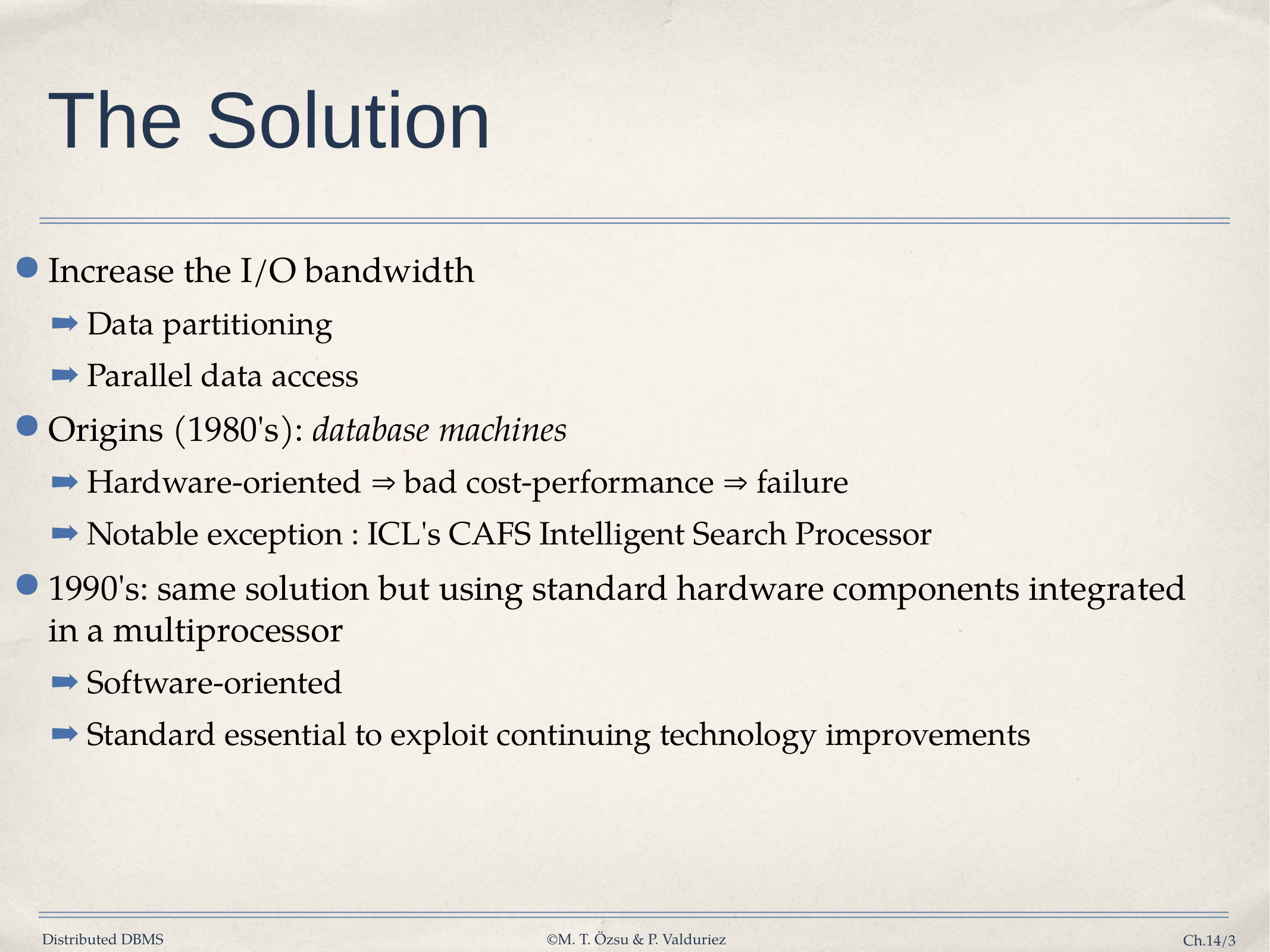

# The Solution
Increase the I/O bandwidth
Data partitioning
Parallel data access
Origins (1980's): database machines
Hardware-oriented ⇒ bad cost-performance ⇒ failure
Notable exception : ICL's CAFS Intelligent Search Processor
1990's: same solution but using standard hardware components integrated in a multiprocessor
Software-oriented
Standard essential to exploit continuing technology improvements